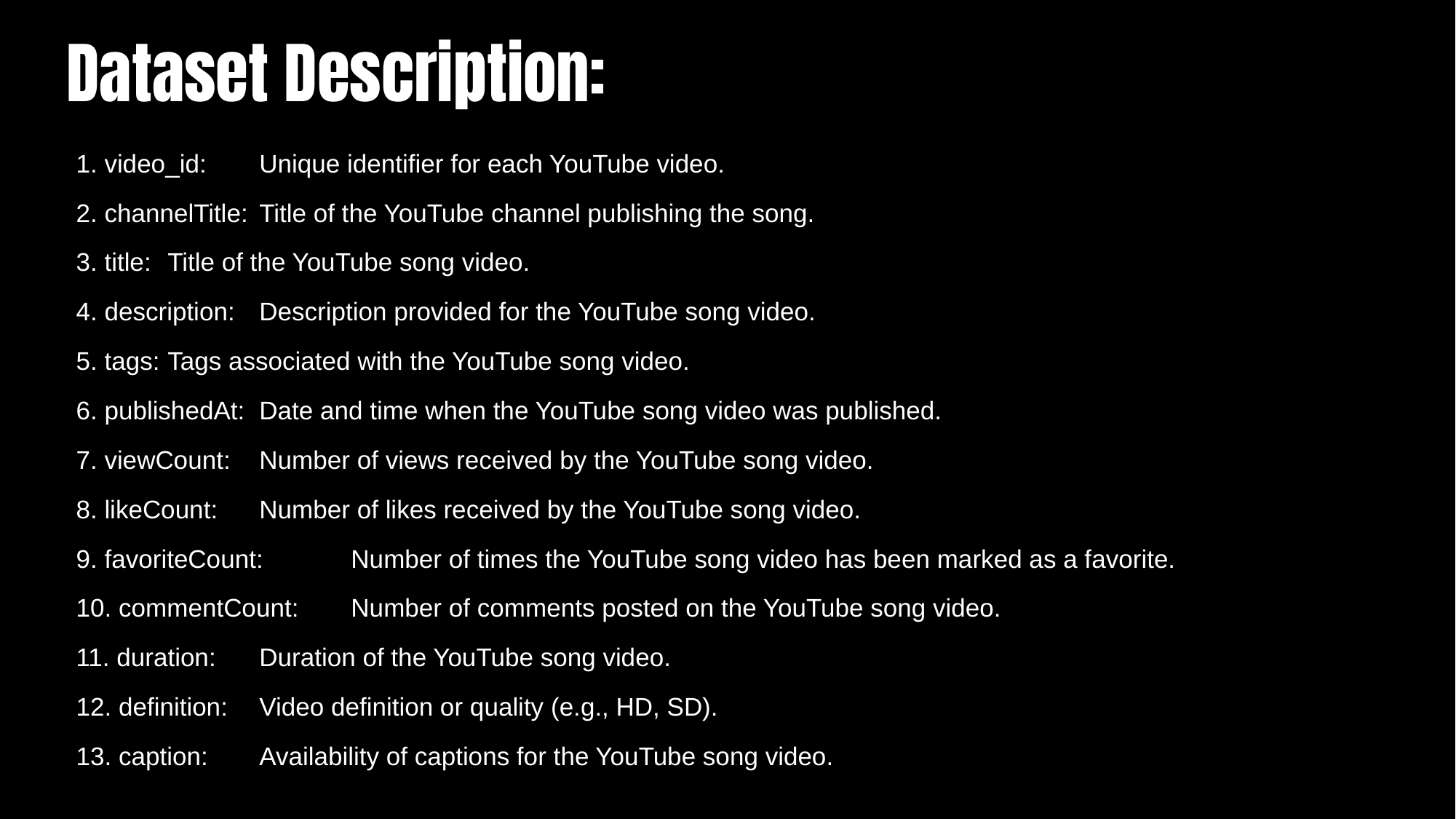

# Dataset Description:
1. video_id: 		Unique identifier for each YouTube video.
2. channelTitle: 		Title of the YouTube channel publishing the song.
3. title: 			Title of the YouTube song video.
4. description: 		Description provided for the YouTube song video.
5. tags: 			Tags associated with the YouTube song video.
6. publishedAt: 		Date and time when the YouTube song video was published.
7. viewCount: 		Number of views received by the YouTube song video.
8. likeCount: 		Number of likes received by the YouTube song video.
9. favoriteCount:		Number of times the YouTube song video has been marked as a favorite.
10. commentCount: 	Number of comments posted on the YouTube song video.
11. duration: 		Duration of the YouTube song video.
12. definition: 		Video definition or quality (e.g., HD, SD).
13. caption: 		Availability of captions for the YouTube song video.